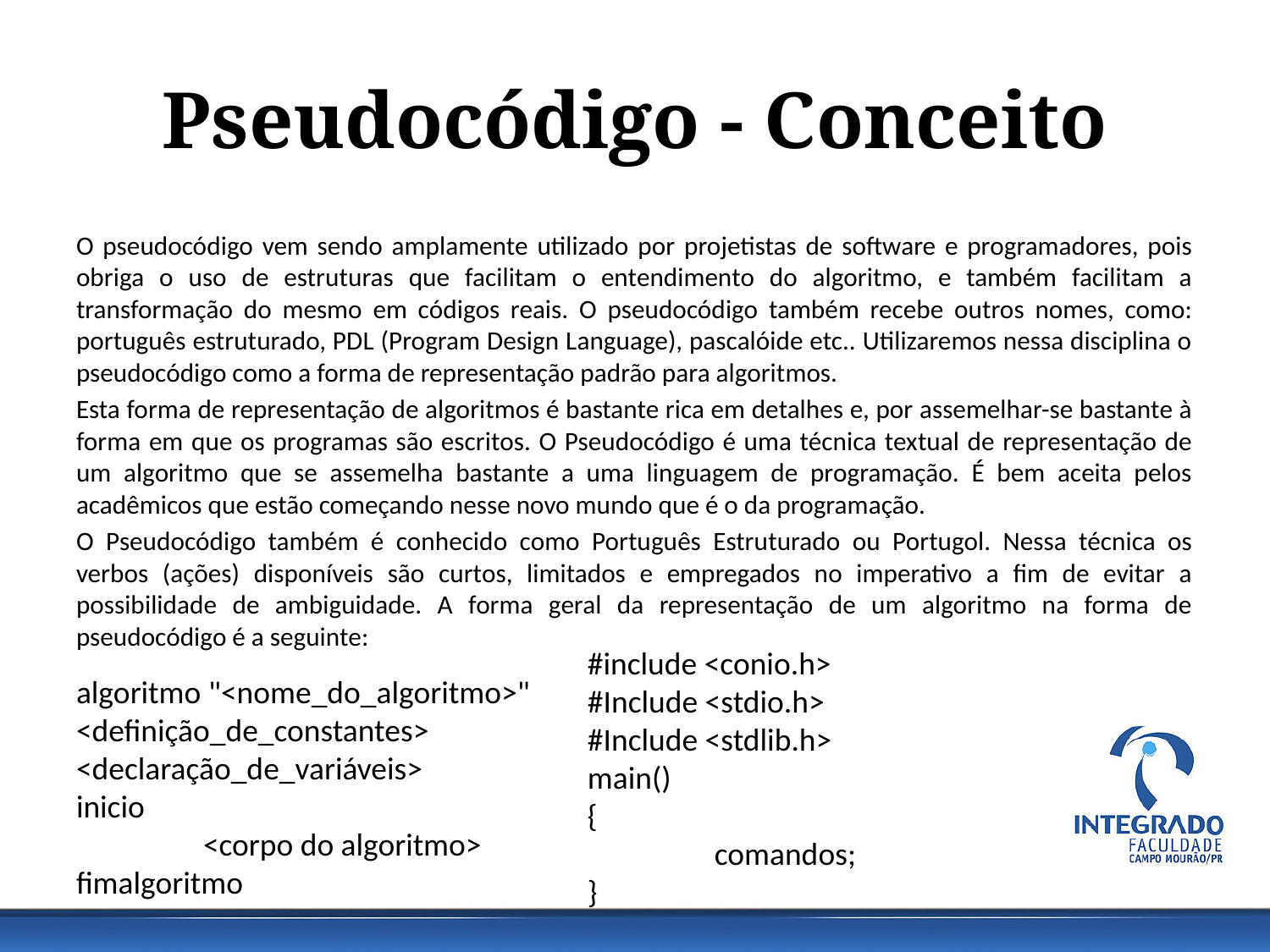

# Pseudocódigo - Conceito
O pseudocódigo vem sendo amplamente utilizado por projetistas de software e programadores, pois obriga o uso de estruturas que facilitam o entendimento do algoritmo, e também facilitam a transformação do mesmo em códigos reais. O pseudocódigo também recebe outros nomes, como: português estruturado, PDL (Program Design Language), pascalóide etc.. Utilizaremos nessa disciplina o pseudocódigo como a forma de representação padrão para algoritmos.
Esta forma de representação de algoritmos é bastante rica em detalhes e, por assemelhar-se bastante à forma em que os programas são escritos. O Pseudocódigo é uma técnica textual de representação de um algoritmo que se assemelha bastante a uma linguagem de programação. É bem aceita pelos acadêmicos que estão começando nesse novo mundo que é o da programação.
O Pseudocódigo também é conhecido como Português Estruturado ou Portugol. Nessa técnica os verbos (ações) disponíveis são curtos, limitados e empregados no imperativo a fim de evitar a possibilidade de ambiguidade. A forma geral da representação de um algoritmo na forma de pseudocódigo é a seguinte:
algoritmo "<nome_do_algoritmo>"
<definição_de_constantes>
<declaração_de_variáveis>
inicio
	<corpo do algoritmo>
fimalgoritmo
#include <conio.h>
#Include <stdio.h>
#Include <stdlib.h>
main()
{
	comandos;
}